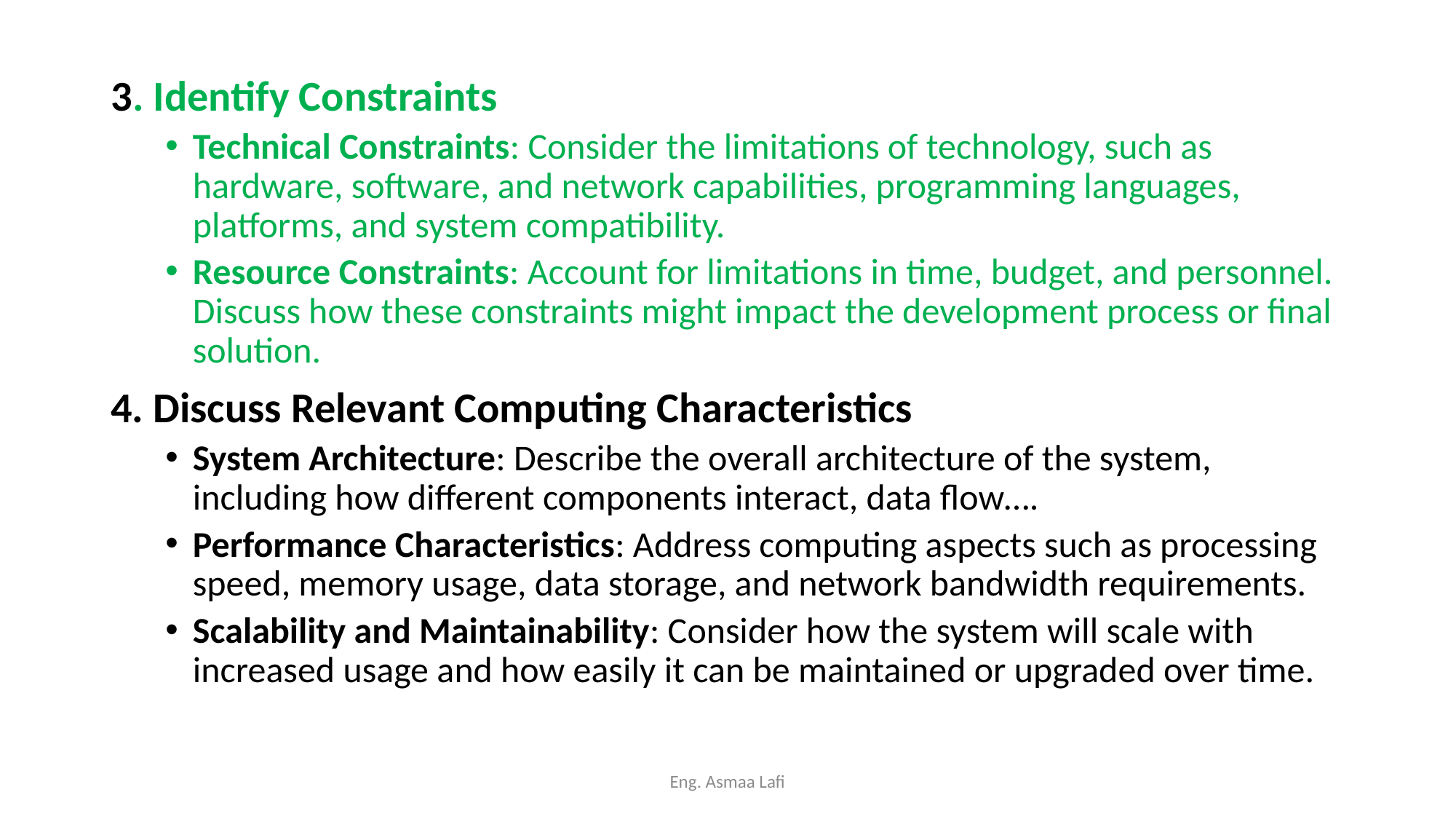

3. Identify Constraints
Technical Constraints: Consider the limitations of technology, such as hardware, software, and network capabilities, programming languages, platforms, and system compatibility.
Resource Constraints: Account for limitations in time, budget, and personnel. Discuss how these constraints might impact the development process or final solution.
4. Discuss Relevant Computing Characteristics
System Architecture: Describe the overall architecture of the system, including how different components interact, data flow….
Performance Characteristics: Address computing aspects such as processing speed, memory usage, data storage, and network bandwidth requirements.
Scalability and Maintainability: Consider how the system will scale with increased usage and how easily it can be maintained or upgraded over time.

Eng. Asmaa Lafi